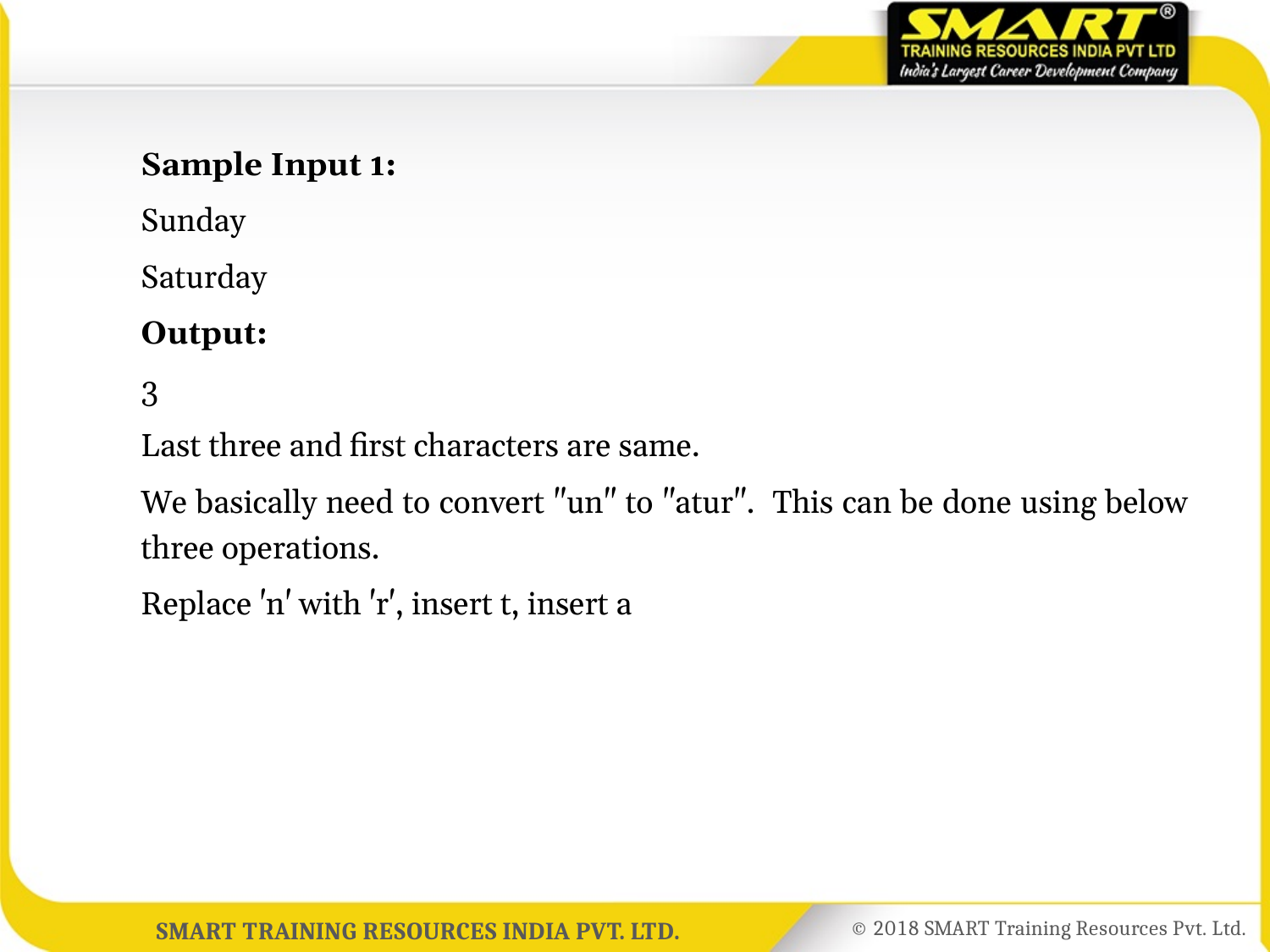

Sample Input 1:
	Sunday
	Saturday
	Output:
	3
	Last three and first characters are same.
	We basically need to convert "un" to "atur".  This can be done using below three operations.
	Replace 'n' with 'r', insert t, insert a